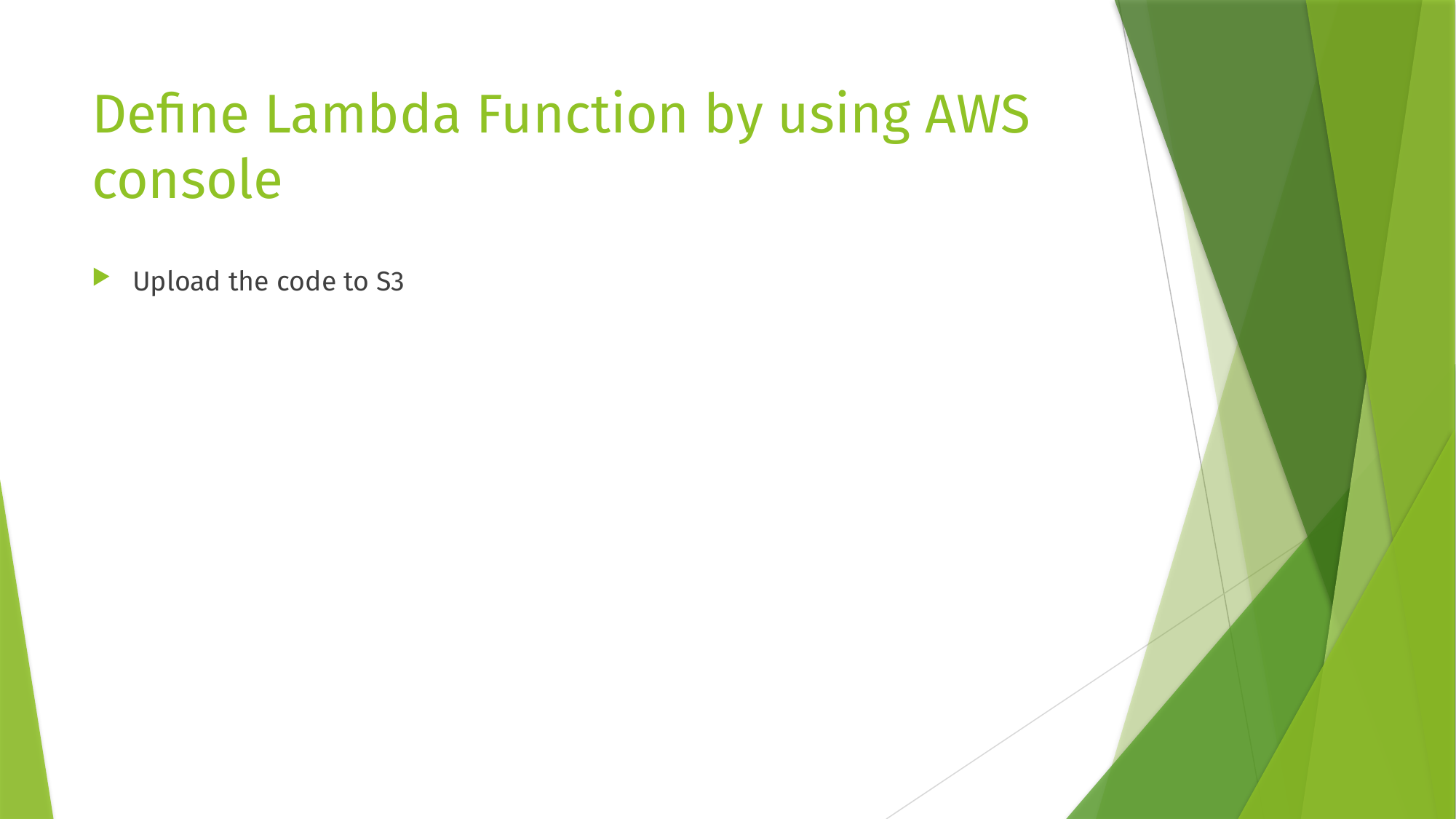

# Define Lambda Function by using AWS console
Upload the code to S3